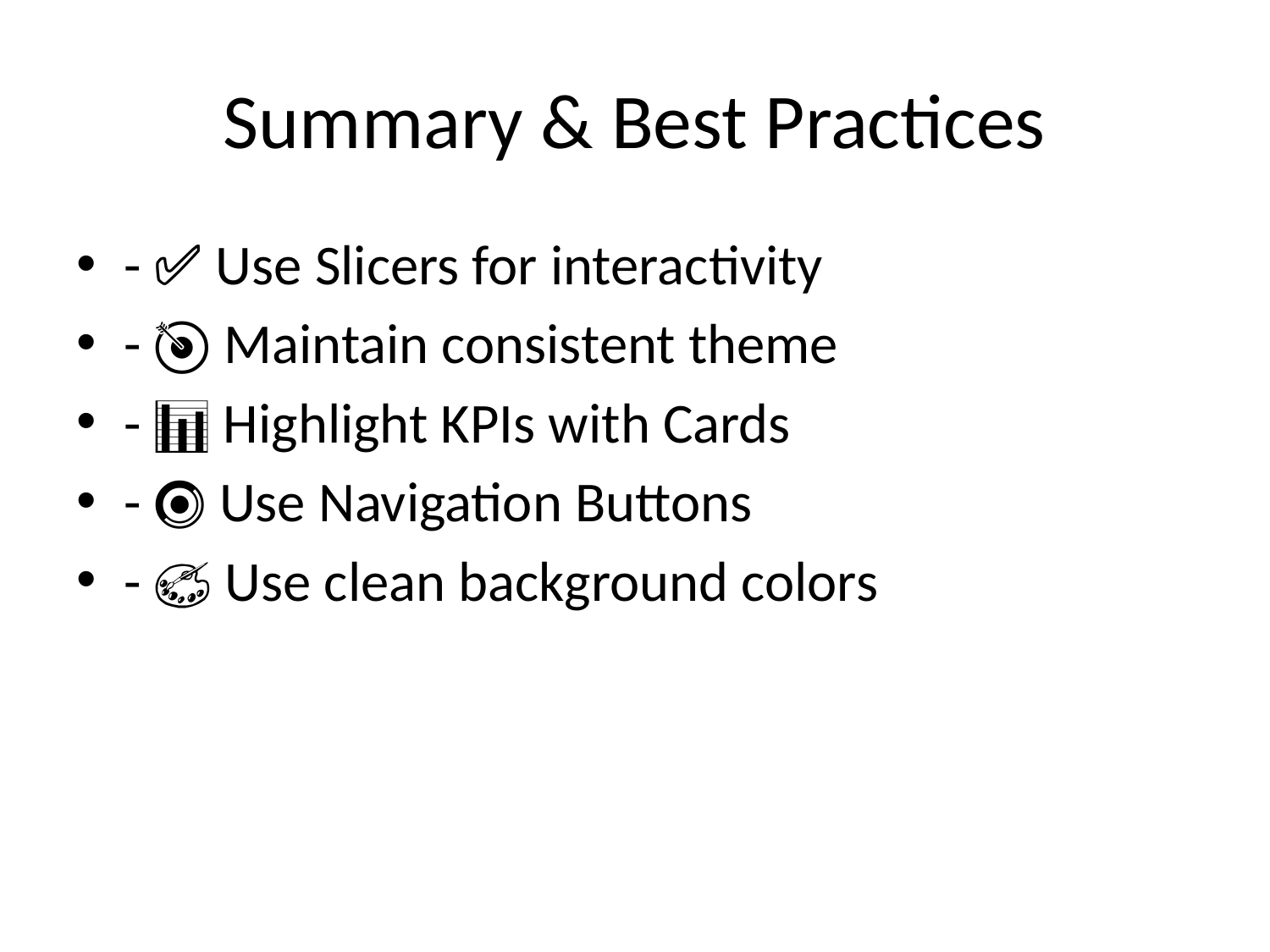

# Summary & Best Practices
- ✅ Use Slicers for interactivity
- 🎯 Maintain consistent theme
- 📊 Highlight KPIs with Cards
- 🔘 Use Navigation Buttons
- 🎨 Use clean background colors